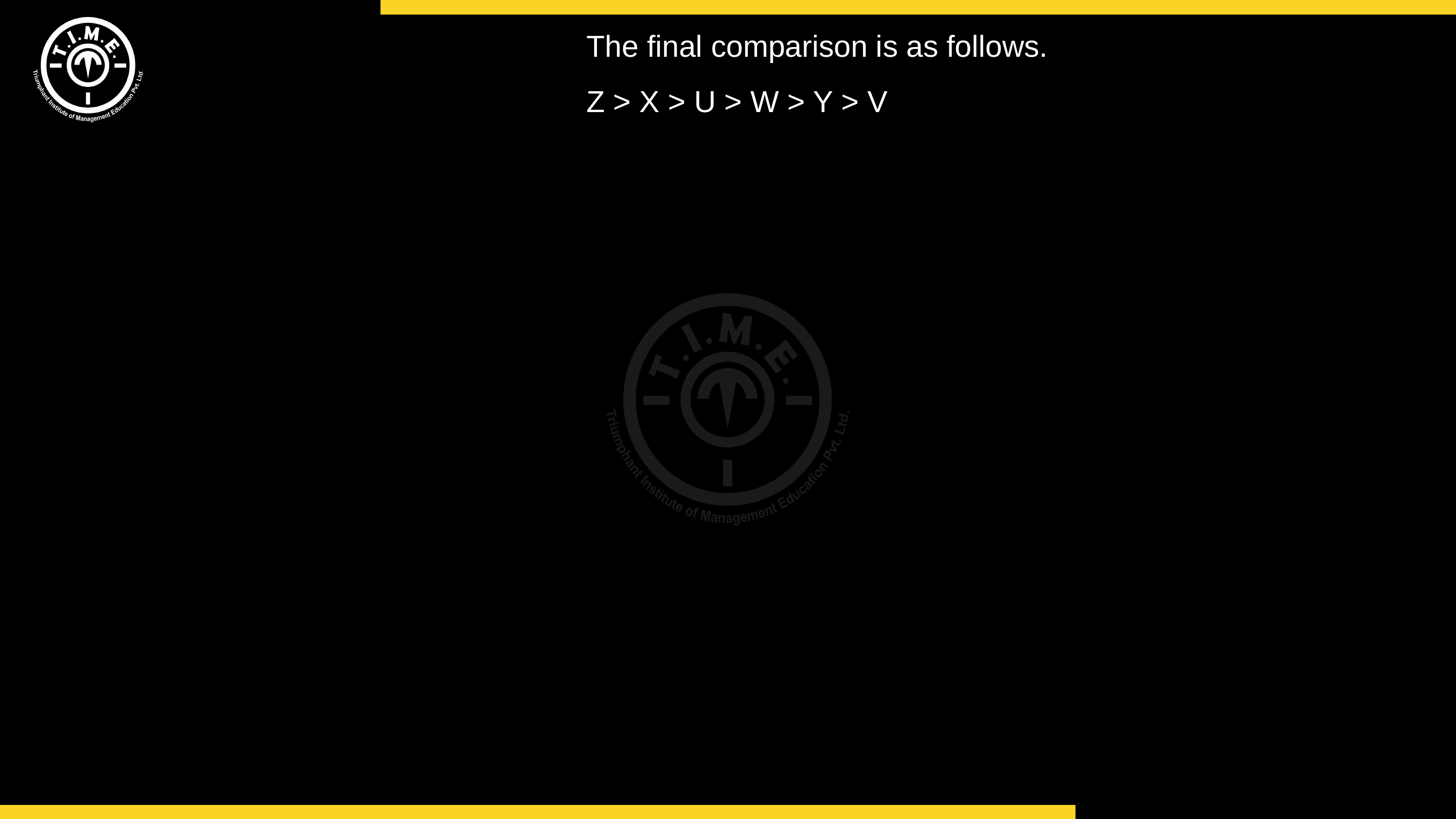

The final comparison is as follows.
Z > X > U > W > Y > V